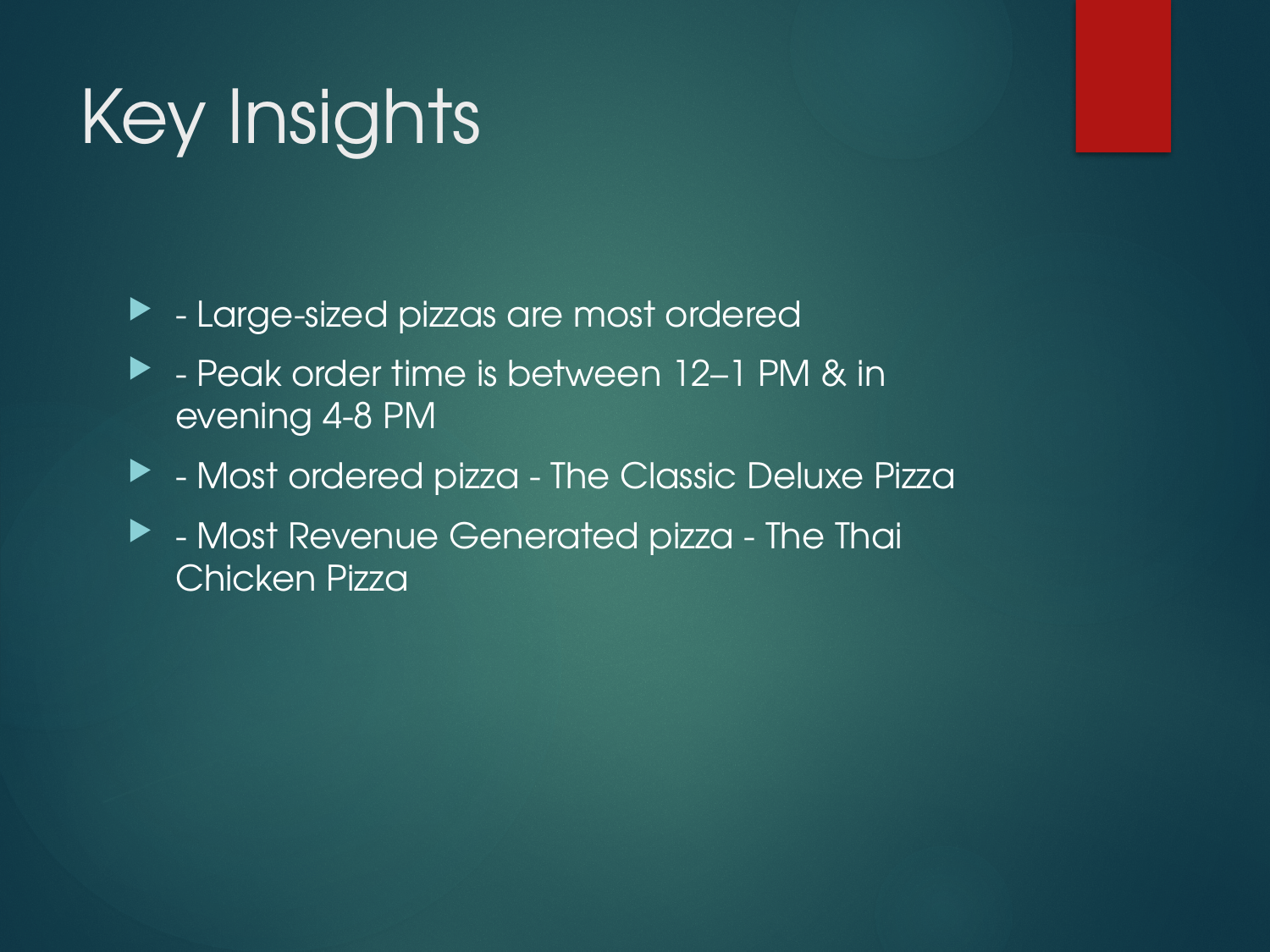

# Key Insights
- Large-sized pizzas are most ordered
- Peak order time is between 12–1 PM & in             evening 4-8 PM
- Most ordered pizza - The Classic Deluxe Pizza
- Most Revenue Generated pizza - The Thai Chicken Pizza